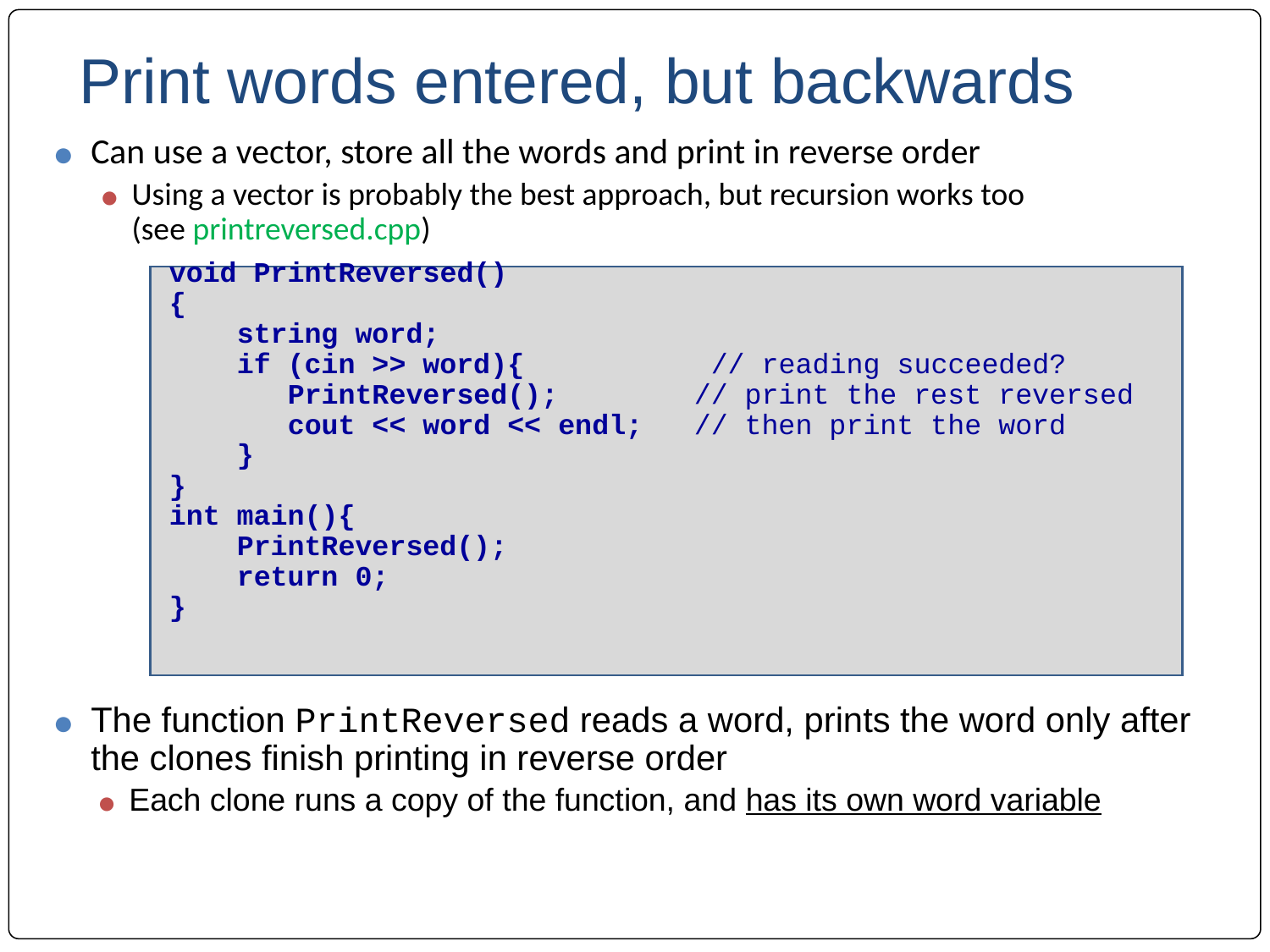

# Print words entered, but backwards
Can use a vector, store all the words and print in reverse order
Using a vector is probably the best approach, but recursion works too
(see printreversed.cpp)

  void PrintReversed()
  {
      string word;
      if (cin >> word){           // reading succeeded?
         PrintReversed();        // print the rest reversed
         cout << word << endl;   // then print the word
      }
  }
  int main(){
      PrintReversed();
      return 0;
  }

The function PrintReversed reads a word, prints the word only after the clones finish printing in reverse order
Each clone runs a copy of the function, and has its own word variable